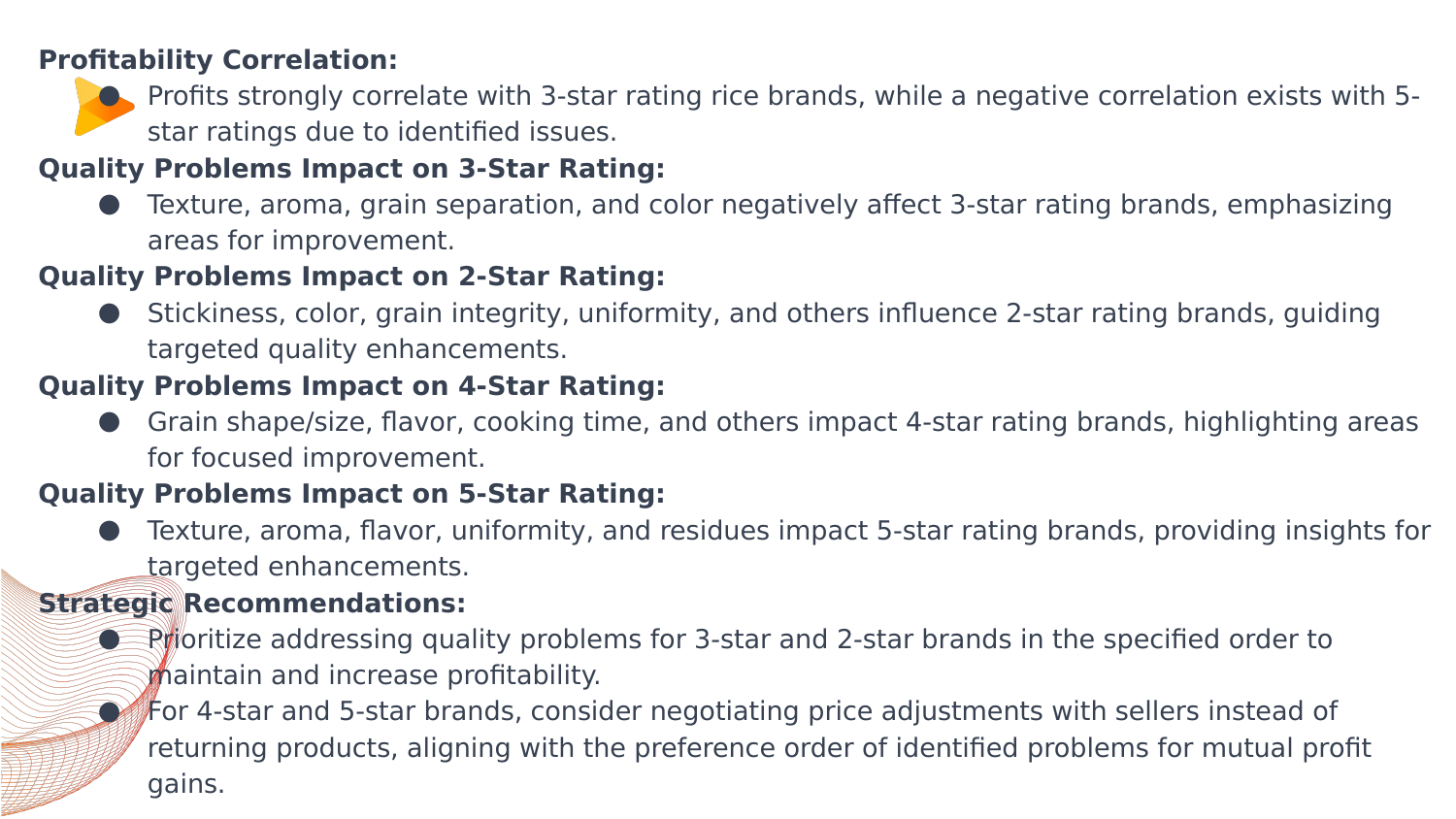

Profitability Correlation:
Profits strongly correlate with 3-star rating rice brands, while a negative correlation exists with 5-star ratings due to identified issues.
Quality Problems Impact on 3-Star Rating:
Texture, aroma, grain separation, and color negatively affect 3-star rating brands, emphasizing areas for improvement.
Quality Problems Impact on 2-Star Rating:
Stickiness, color, grain integrity, uniformity, and others influence 2-star rating brands, guiding targeted quality enhancements.
Quality Problems Impact on 4-Star Rating:
Grain shape/size, flavor, cooking time, and others impact 4-star rating brands, highlighting areas for focused improvement.
Quality Problems Impact on 5-Star Rating:
Texture, aroma, flavor, uniformity, and residues impact 5-star rating brands, providing insights for targeted enhancements.
Strategic Recommendations:
Prioritize addressing quality problems for 3-star and 2-star brands in the specified order to maintain and increase profitability.
For 4-star and 5-star brands, consider negotiating price adjustments with sellers instead of returning products, aligning with the preference order of identified problems for mutual profit gains.